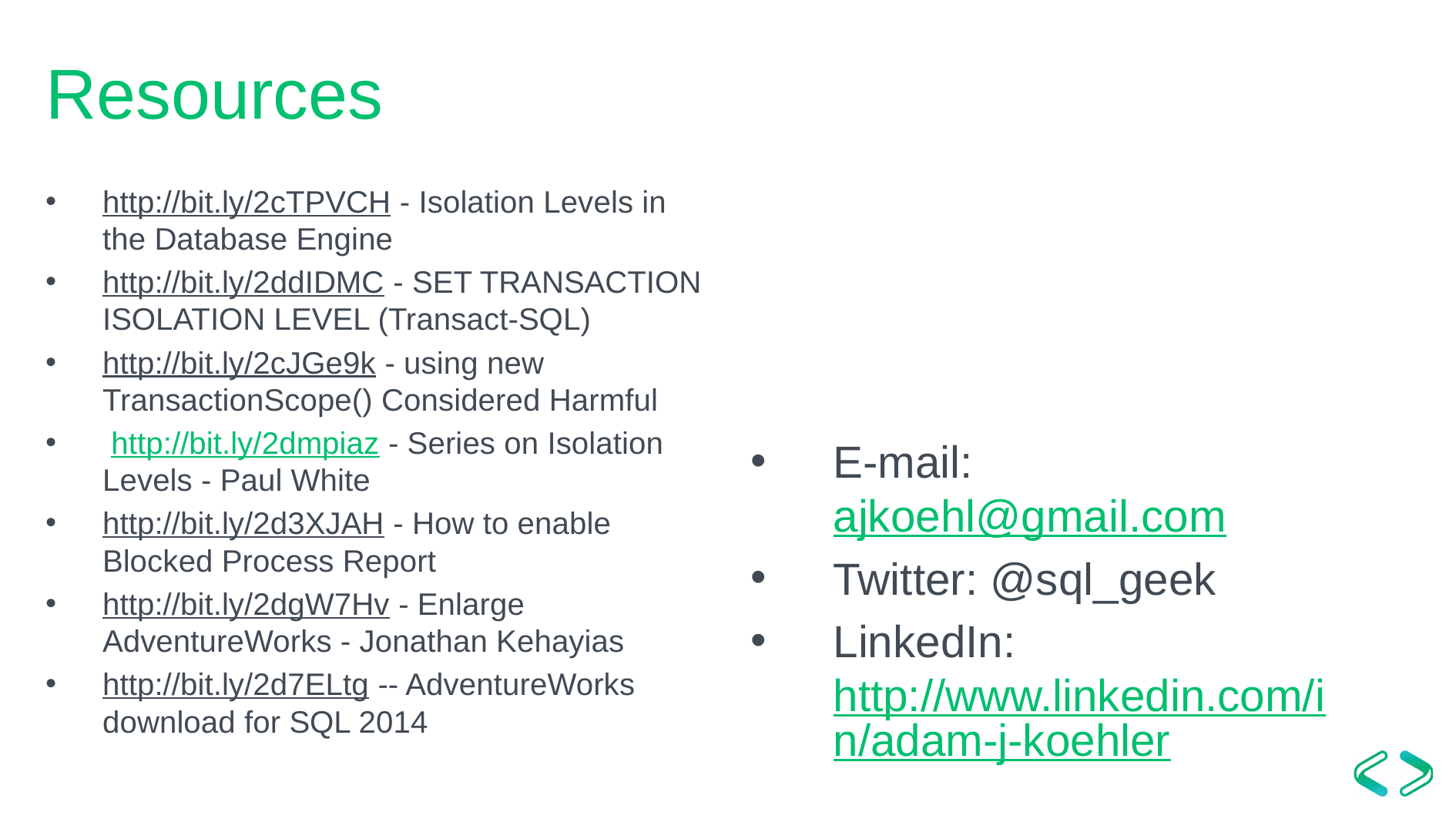

# Resources
http://bit.ly/2cTPVCH - Isolation Levels in the Database Engine
http://bit.ly/2ddIDMC - SET TRANSACTION ISOLATION LEVEL (Transact-SQL)
http://bit.ly/2cJGe9k - using new TransactionScope() Considered Harmful
 http://bit.ly/2dmpiaz - Series on Isolation Levels - Paul White
http://bit.ly/2d3XJAH - How to enable Blocked Process Report
http://bit.ly/2dgW7Hv - Enlarge AdventureWorks - Jonathan Kehayias
http://bit.ly/2d7ELtg -- AdventureWorks download for SQL 2014

E-mail: ajkoehl@gmail.com
Twitter: @sql_geek
LinkedIn: http://www.linkedin.com/in/adam-j-koehler